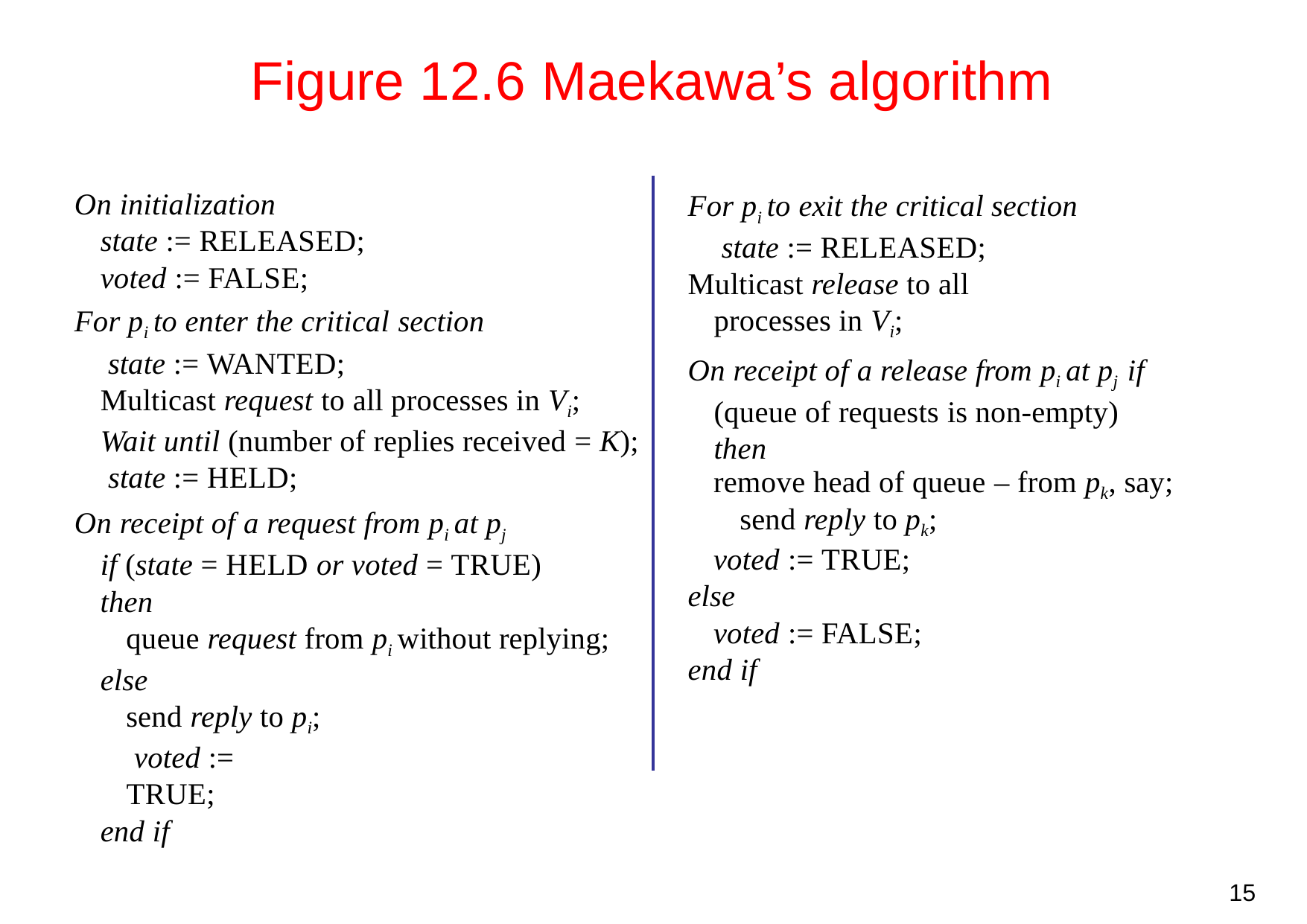

# Figure 12.6 Maekawa’s algorithm

On initialization
state := RELEASED;
voted := FALSE;
For pi to enter the critical section  state := WANTED;
Multicast request to all processes in Vi;  Wait until (number of replies received = K);  state := HELD;
On receipt of a request from pi at pj
if (state = HELD or voted = TRUE)
then
queue request from pi without replying;
else
send reply to pi;  voted := TRUE;
end if
For pi to exit the critical section  state := RELEASED;
Multicast release to all processes in Vi;
On receipt of a release from pi at pj  if (queue of requests is non-empty)  then
remove head of queue – from pk, say;  send reply to pk;
voted := TRUE;
else
voted := FALSE;
end if
15